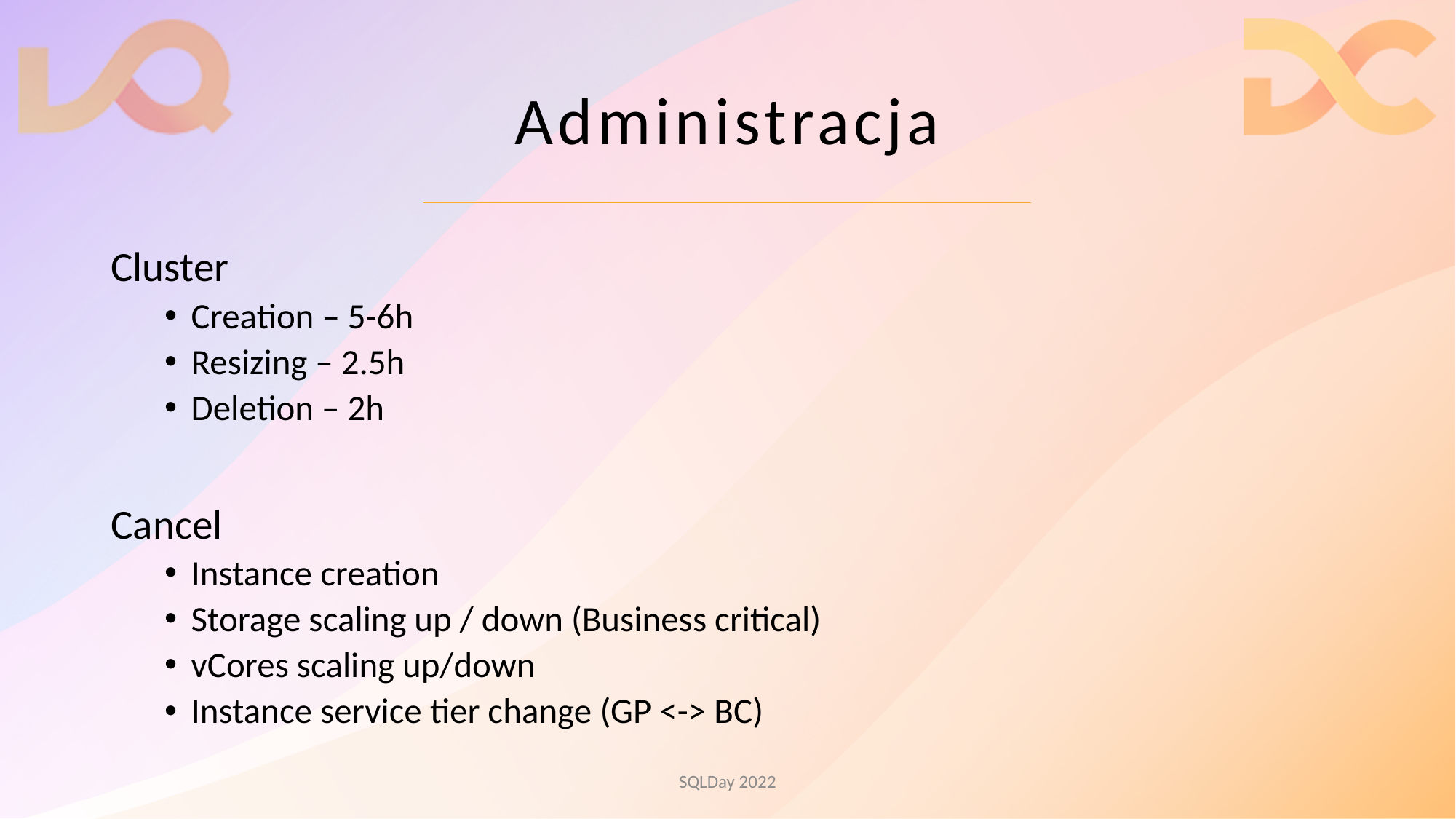

# Administracja
Cluster
Creation – 5-6h
Resizing – 2.5h
Deletion – 2h

Cancel
Instance creation
Storage scaling up / down (Business critical)
vCores scaling up/down
Instance service tier change (GP <-> BC)
SQLDay 2022